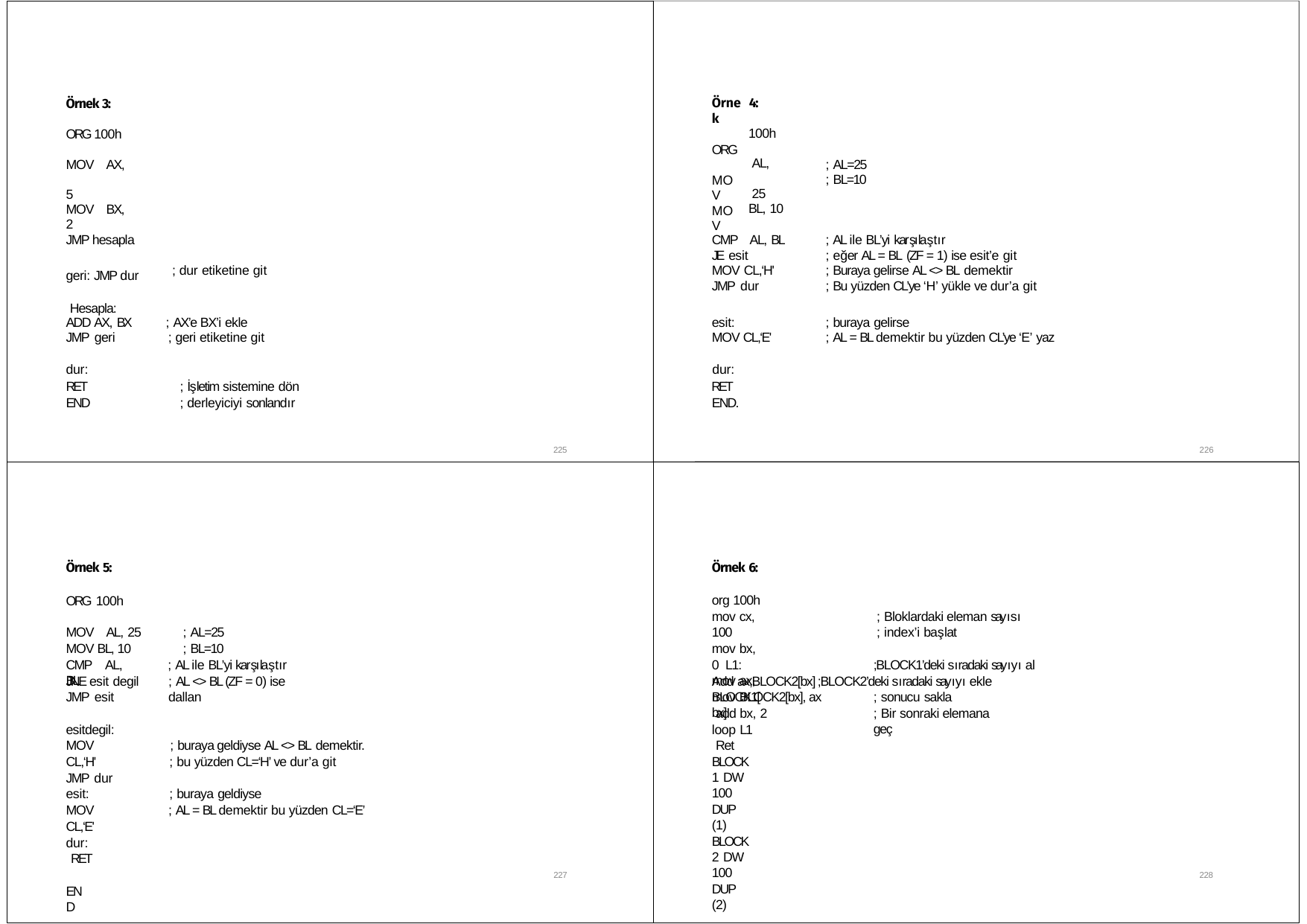

| Örnek 3: ORG 100h MOV AX, 5 MOV BX, 2 |  |  | Örnek ORG MOV MOV | 4: 100h AL, 25 BL, 10 | ; AL=25 ; BL=10 |
| --- | --- | --- | --- | --- | --- |
| JMP hesapla |  |  | CMP | AL, BL | ; AL ile BL’yi karşılaştır |
| geri: JMP dur Hesapla: | ; dur etiketine git |  | JE esit MOV CL,‘H' JMP dur |  | ; eğer AL = BL (ZF = 1) ise esit’e git ; Buraya gelirse AL <> BL demektir ; Bu yüzden CL’ye ‘H’ yükle ve dur’a git |
| ADD AX, BX JMP geri | ; AX’e BX’i ekle ; geri etiketine git |  | esit: MOV CL,‘E' |  | ; buraya gelirse ; AL = BL demektir bu yüzden CL’ye ‘E’ yaz |
| dur: |  |  | dur: |  |  |
| RET | ; İşletim sistemine dön |  | RET |  |  |
| END | ; derleyiciyi sonlandır |  | END. |  |  |
|  |  | 225 |  |  | 226 |

Örnek 5:

ORG 100h
Örnek 6:
org 100h  mov cx, 100
mov bx, 0  L1:
mov ax, BLOCK1[bx]
; Bloklardaki eleman sayısı
; index’i başlat
MOV    AL, 25
MOV BL, 10  CMP     AL, BL
; AL=25
; BL=10
; AL ile BL’yi karşılaştır
; AL <> BL (ZF = 0) ise dallan
;BLOCK1’deki sıradaki sayıyı al
JNE esit degil  JMP esit
Add ax,BLOCK2[bx] ;BLOCK2’deki sıradaki sayıyı ekle
mov BLOCK2[bx], ax  add bx, 2
loop L1  Ret
BLOCK1  DW 100 DUP (1)
BLOCK2  DW 100 DUP (2)
; sonucu sakla
; Bir sonraki elemana geç
esitdegil:  MOV CL,‘H'
JMP dur
; buraya geldiyse AL <> BL demektir.
; bu yüzden CL=‘H’ ve dur’a git
esit:
MOV CL,‘E'
; buraya geldiyse
; AL = BL demektir bu yüzden CL=‘E’
dur:  RET  END
227
228